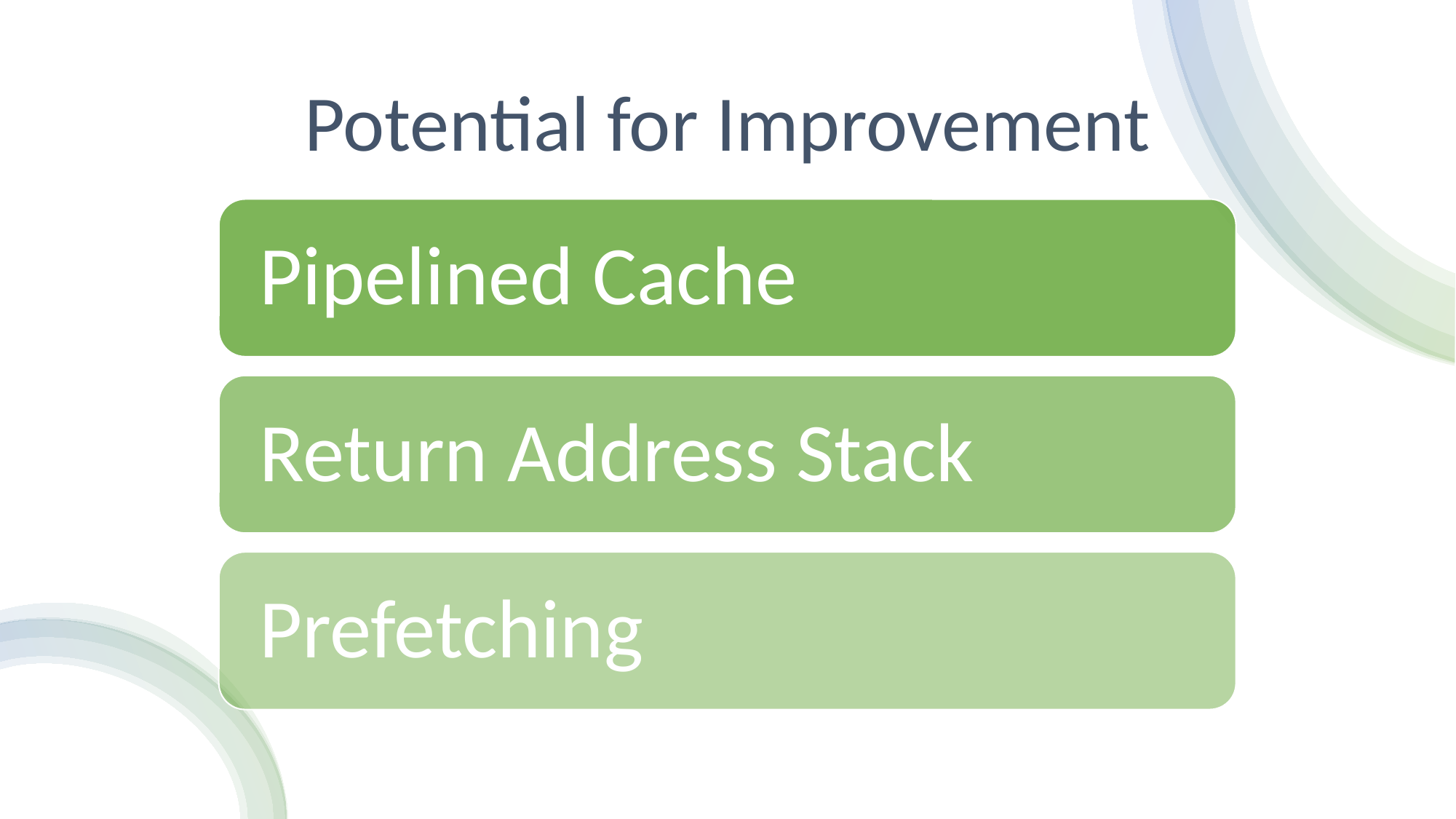

# Potential for Improvement
Pipelined Cache
Return Address Stack
Prefetching